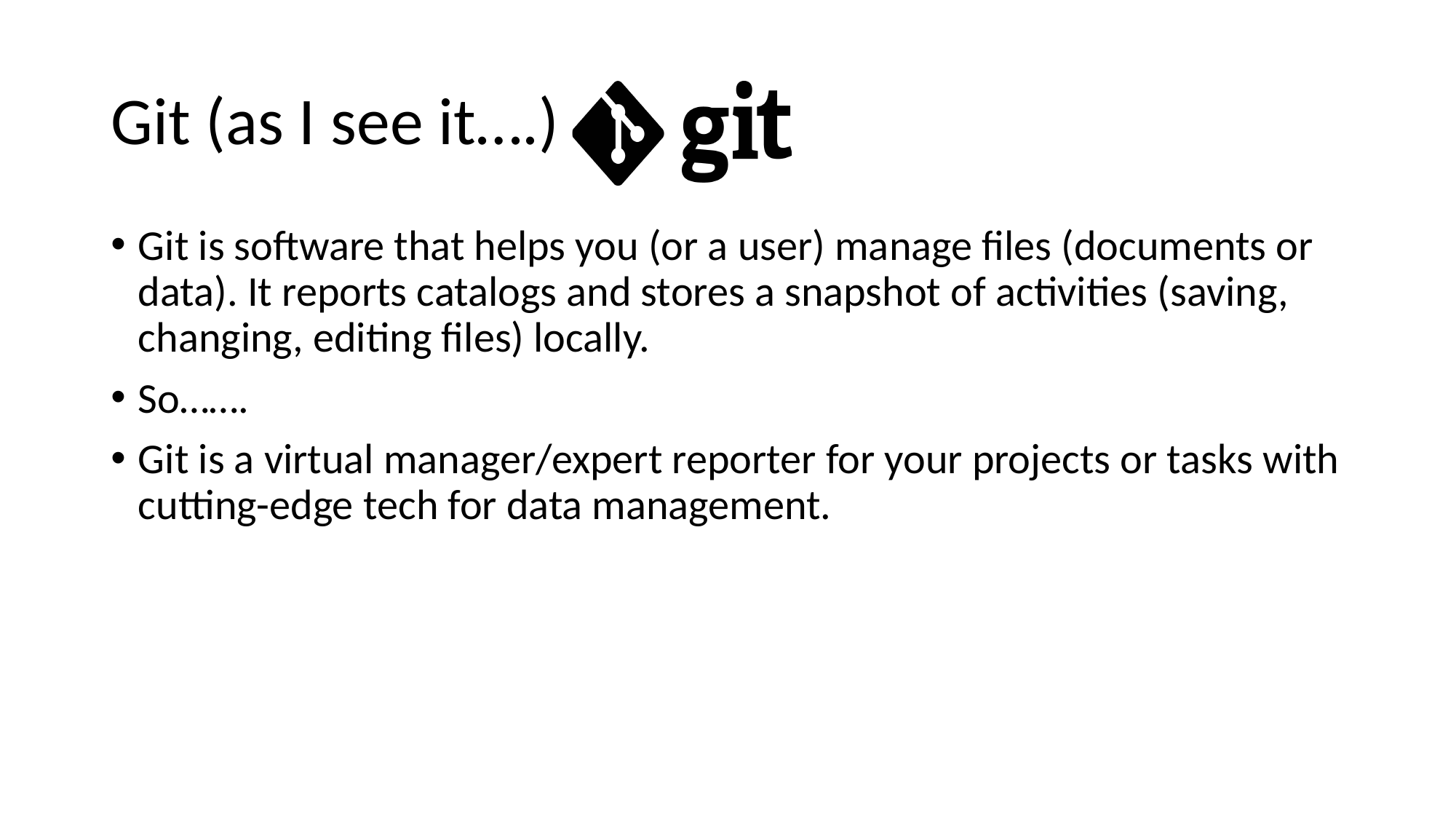

# Git (as I see it….)

Git is software that helps you (or a user) manage files (documents or data). It reports catalogs and stores a snapshot of activities (saving, changing, editing files) locally.
So…….
Git is a virtual manager/expert reporter for your projects or tasks with cutting-edge tech for data management.